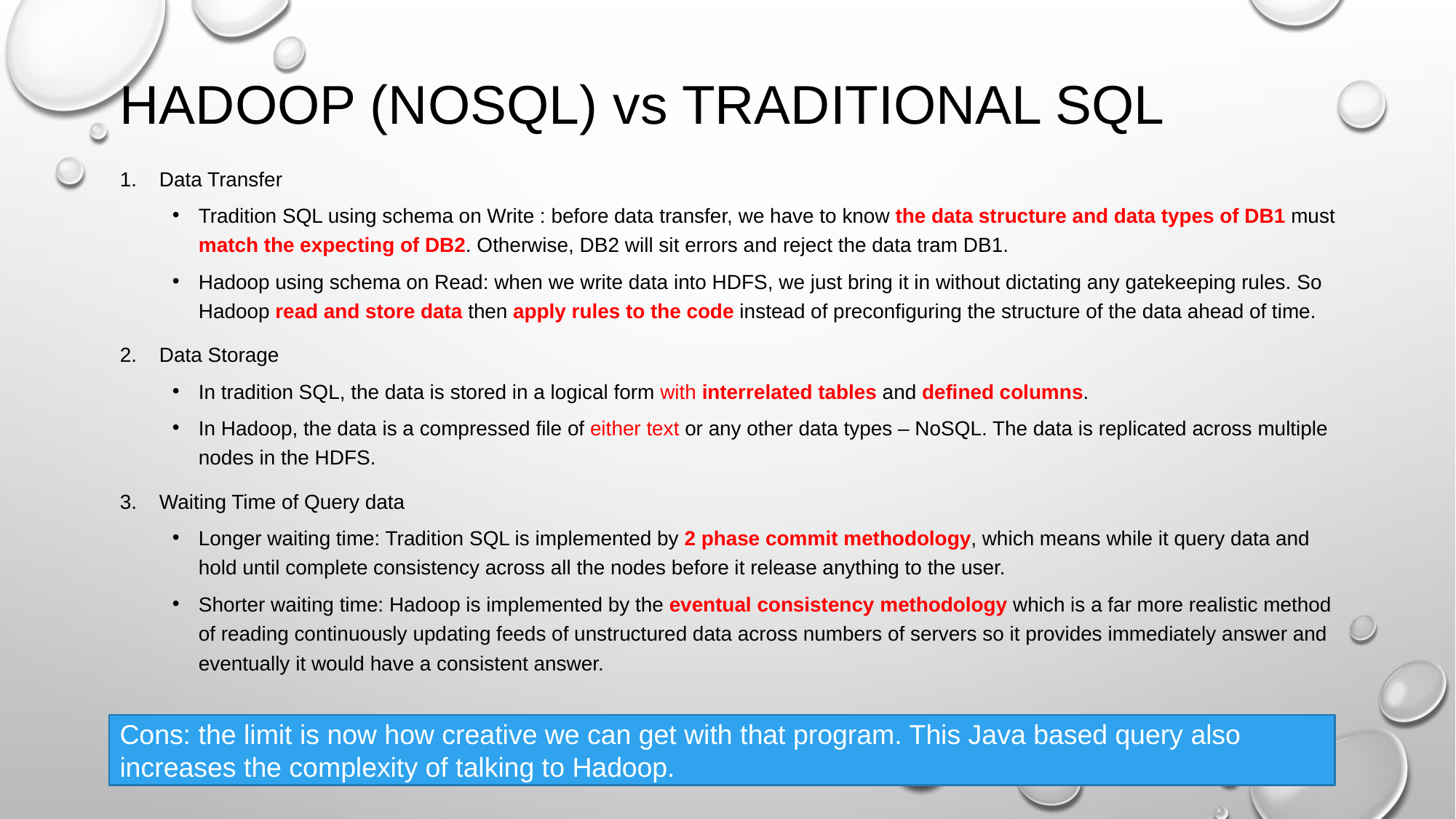

# Hadoop (NoSQL) vs Traditional SQL
Data Transfer
Tradition SQL using schema on Write : before data transfer, we have to know the data structure and data types of DB1 must match the expecting of DB2. Otherwise, DB2 will sit errors and reject the data tram DB1.
Hadoop using schema on Read: when we write data into HDFS, we just bring it in without dictating any gatekeeping rules. So Hadoop read and store data then apply rules to the code instead of preconfiguring the structure of the data ahead of time.
Data Storage
In tradition SQL, the data is stored in a logical form with interrelated tables and defined columns.
In Hadoop, the data is a compressed file of either text or any other data types – NoSQL. The data is replicated across multiple nodes in the HDFS.
Waiting Time of Query data
Longer waiting time: Tradition SQL is implemented by 2 phase commit methodology, which means while it query data and hold until complete consistency across all the nodes before it release anything to the user.
Shorter waiting time: Hadoop is implemented by the eventual consistency methodology which is a far more realistic method of reading continuously updating feeds of unstructured data across numbers of servers so it provides immediately answer and eventually it would have a consistent answer.

Cons: the limit is now how creative we can get with that program. This Java based query also increases the complexity of talking to Hadoop.